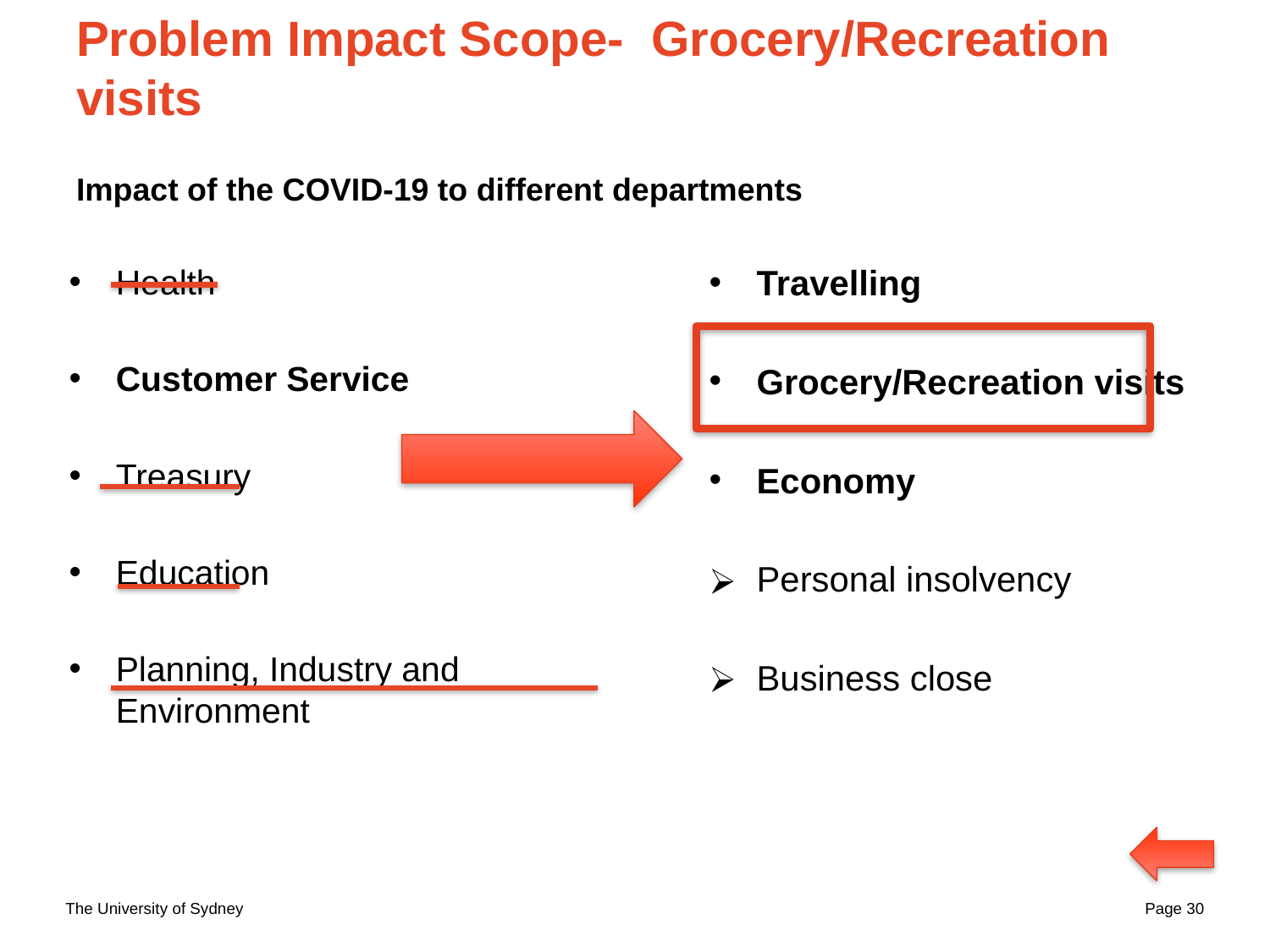

# Problem Impact Scope-  Grocery/Recreation visits
Impact of the COVID-19 to different departments
Health

Customer Service

Treasury

Education

Planning, Industry and Environment

Travelling

Grocery/Recreation visits

Economy

Personal insolvency

Business close